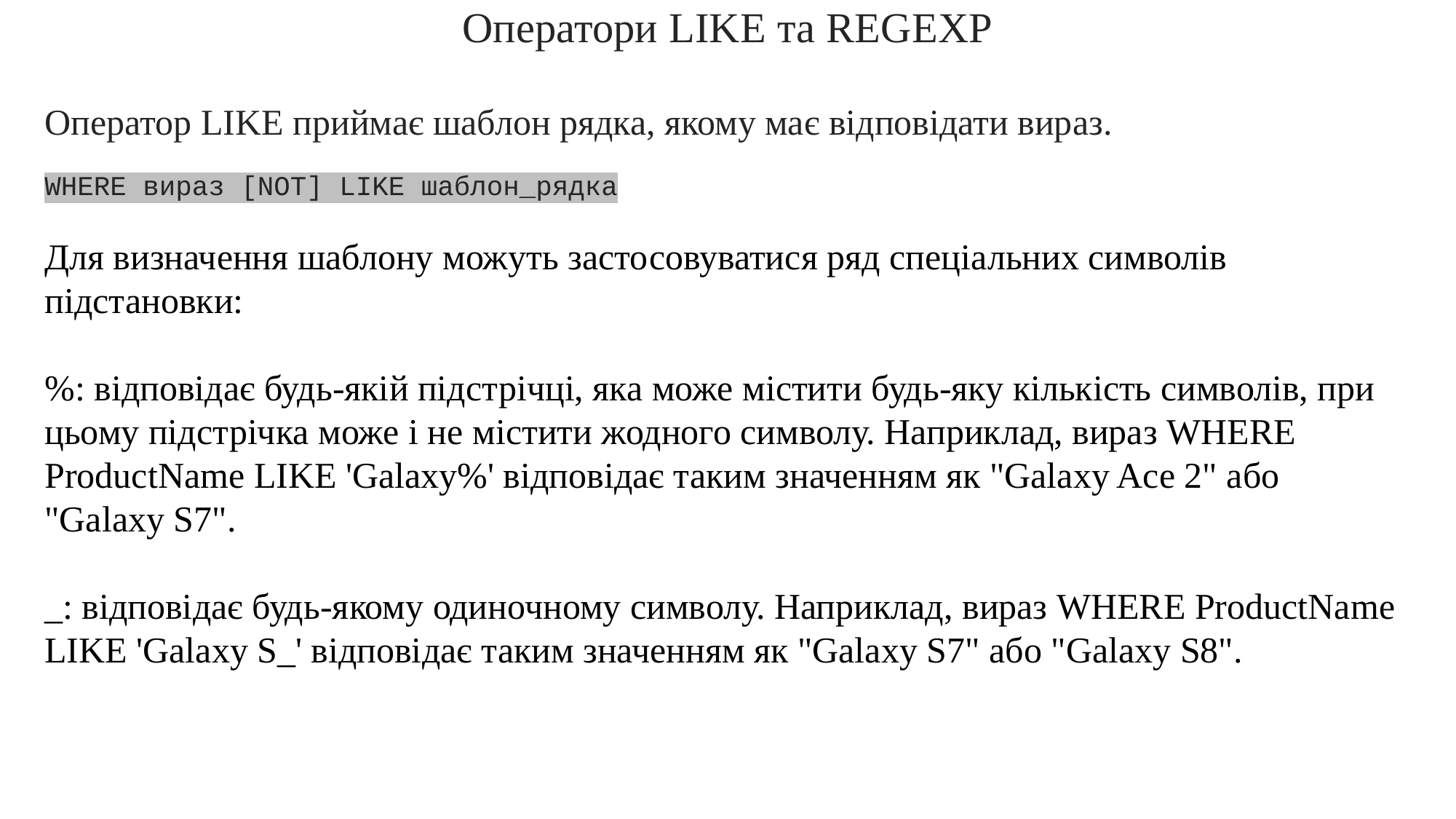

# Оператори LIKE та REGEXP
Оператор LIKE приймає шаблон рядка, якому має відповідати вираз.
WHERE вираз [NOT] LIKE шаблон_рядка
Для визначення шаблону можуть застосовуватися ряд спеціальних символів підстановки:

%: відповідає будь-якій підстрічці, яка може містити будь-яку кількість символів, при цьому підстрічка може і не містити жодного символу. Наприклад, вираз WHERE ProductName LIKE 'Galaxy%' відповідає таким значенням як "Galaxy Ace 2" або "Galaxy S7".

_: відповідає будь-якому одиночному символу. Наприклад, вираз WHERE ProductName LIKE 'Galaxy S_' відповідає таким значенням як "Galaxy S7" або "Galaxy S8".